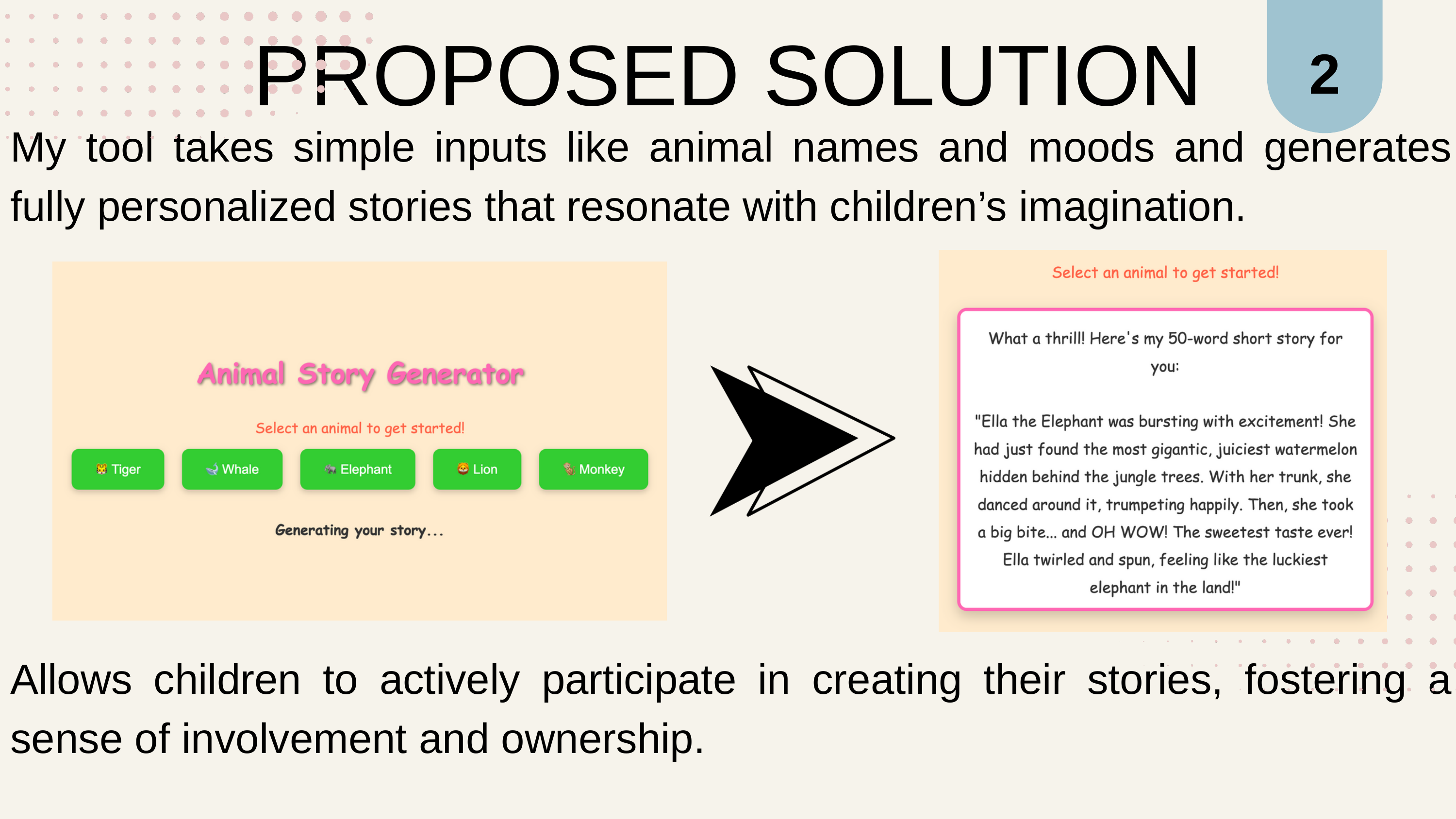

2

PROPOSED SOLUTION
My tool takes simple inputs like animal names and moods and generates fully personalized stories that resonate with children’s imagination.

Allows children to actively participate in creating their stories, fostering a sense of involvement and ownership.